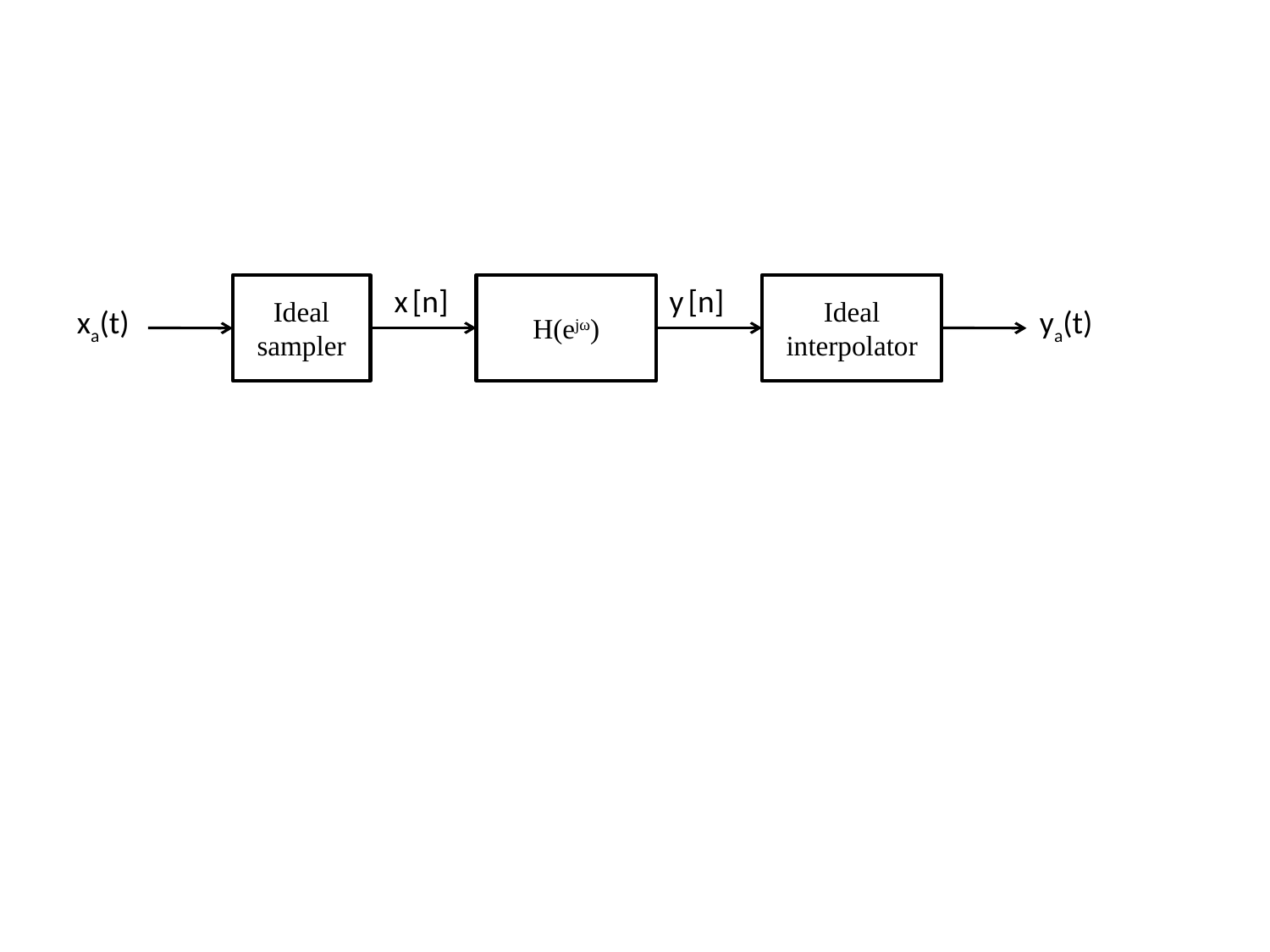

Ideal sampler
x [n]
H(ejω)
y [n]
Ideal interpolator
xa(t)
ya(t)